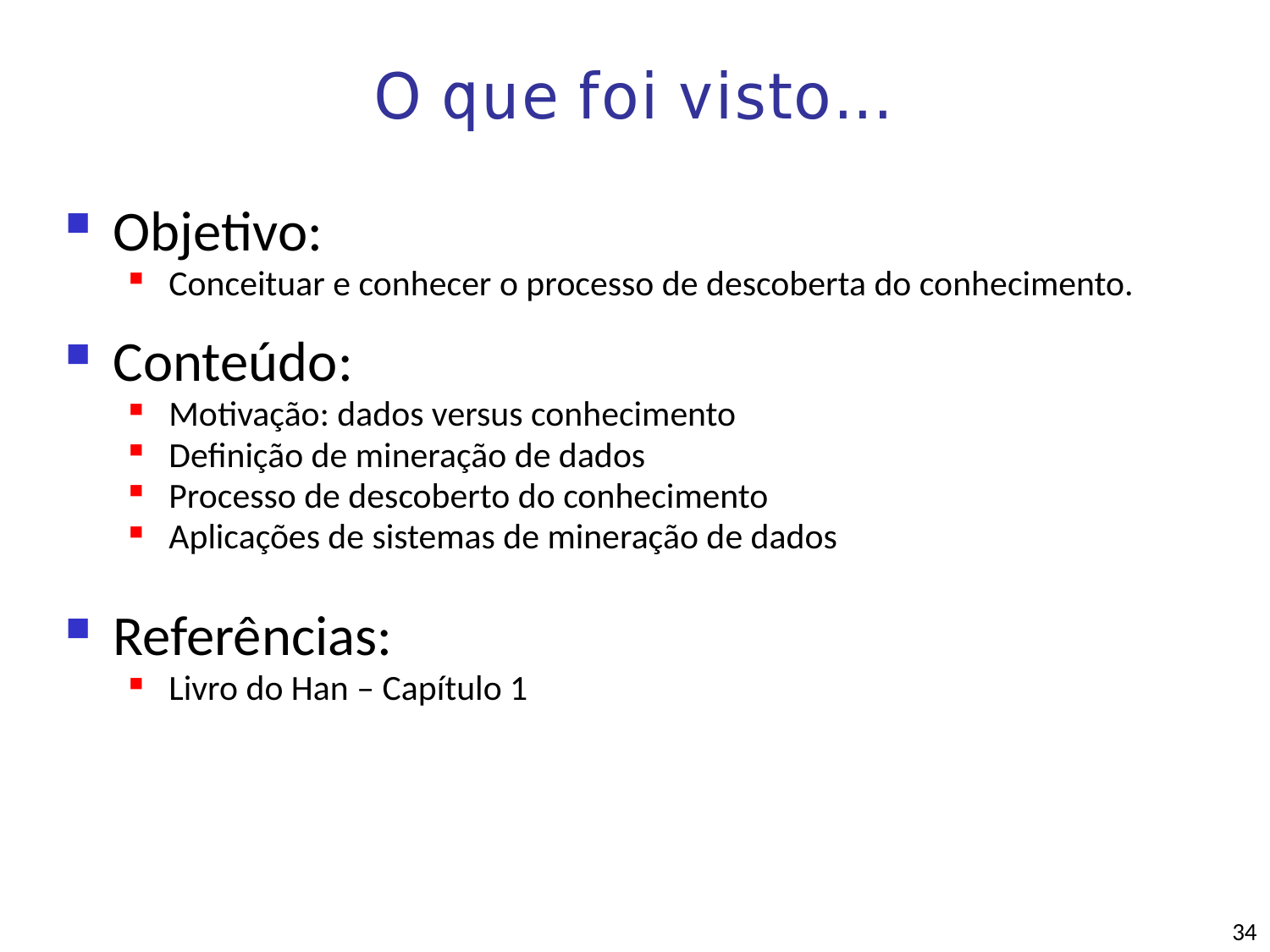

# O que foi visto...
Objetivo:
Conceituar e conhecer o processo de descoberta do conhecimento.

Conteúdo:
Motivação: dados versus conhecimento
Definição de mineração de dados
Processo de descoberto do conhecimento
Aplicações de sistemas de mineração de dados

Referências:
Livro do Han – Capítulo 1

34